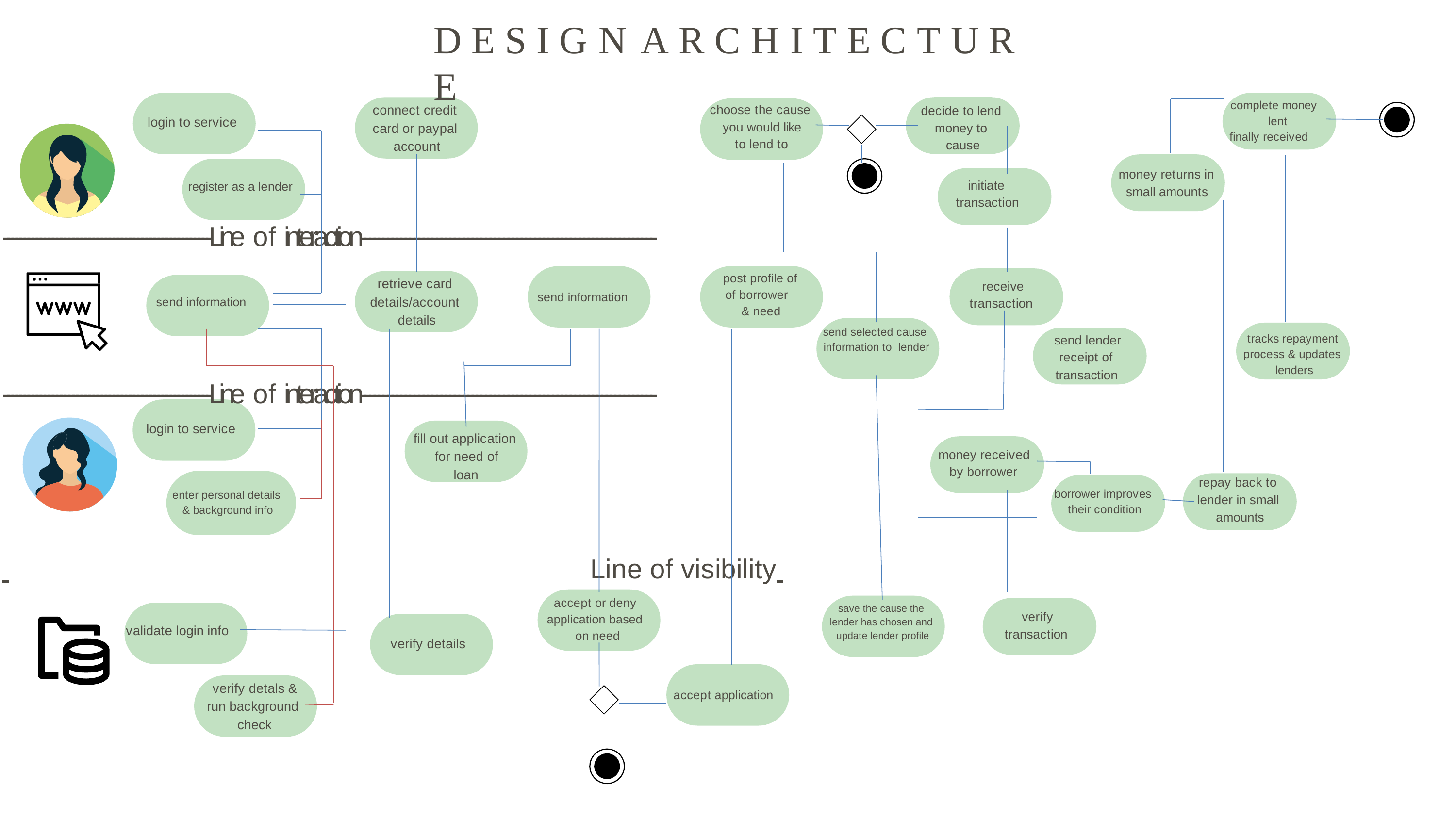

# D E S I G N	A R C H I T E C T U R E
complete money  lent
finally received
choose the cause  you would like
to lend to
connect credit  card or paypal  account
decide to lend  money to  cause
login to service
money returns in  small amounts
initiate  transaction
register as a lender
---------------------------------------------------Line of interaction------------------------------------------------------------------
post profile of
retrieve card  details/account  details
receive  transaction
of borrower  & need
send information
send information
send selected cause  information to  lender
tracks repayment  process & updates
send lender  receipt of
lenders
transaction
---------------------------------------------------Line of interaction------------------------------------------------------------------
login to service
fill out application  for need of
loan
money received  by borrower
repay back to  lender in small  amounts
borrower improves  their condition
enter personal details  & background info
 	Line of visibility
accept or deny
application based  on need
save the cause the  lender has chosen and  update lender profile
verify  transaction
validate login info
verify details
verify detals &  run background  check
accept application